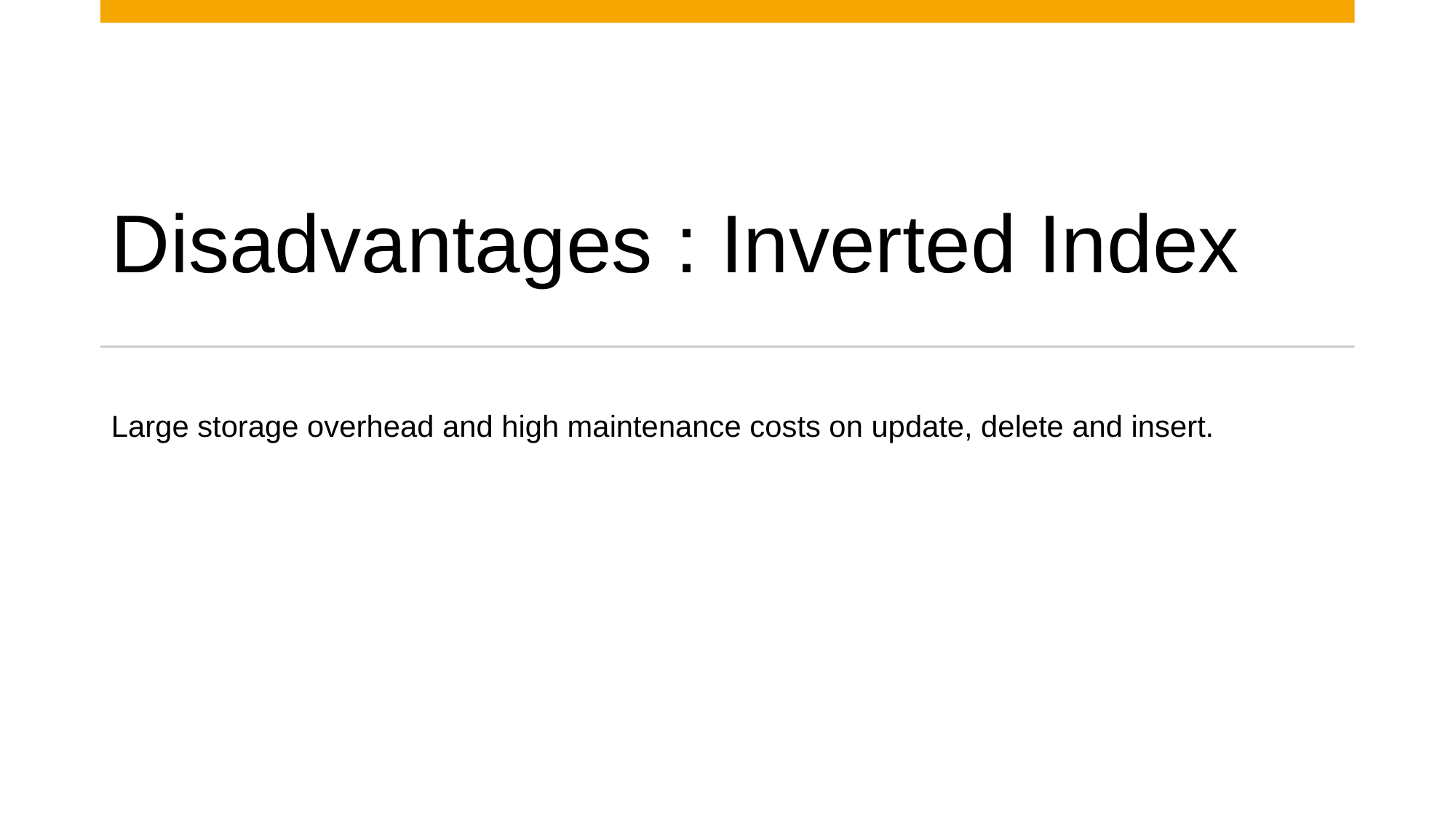

# Disadvantages : Inverted Index

Large storage overhead and high maintenance costs on update, delete and insert.